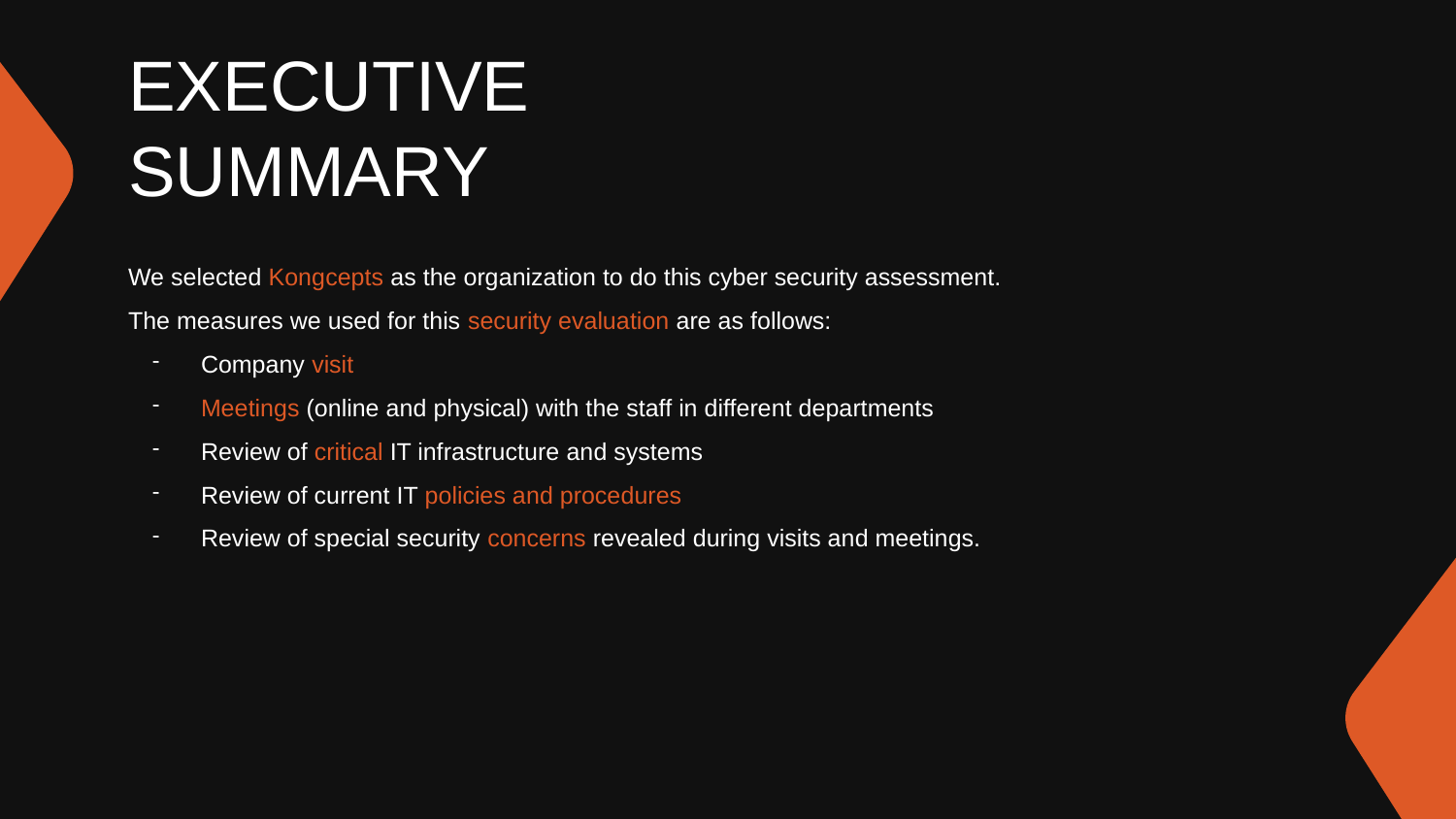

# EXECUTIVE SUMMARY
We selected Kongcepts as the organization to do this cyber security assessment.
The measures we used for this security evaluation are as follows:
Company visit
Meetings (online and physical) with the staff in different departments
Review of critical IT infrastructure and systems
Review of current IT policies and procedures
Review of special security concerns revealed during visits and meetings.